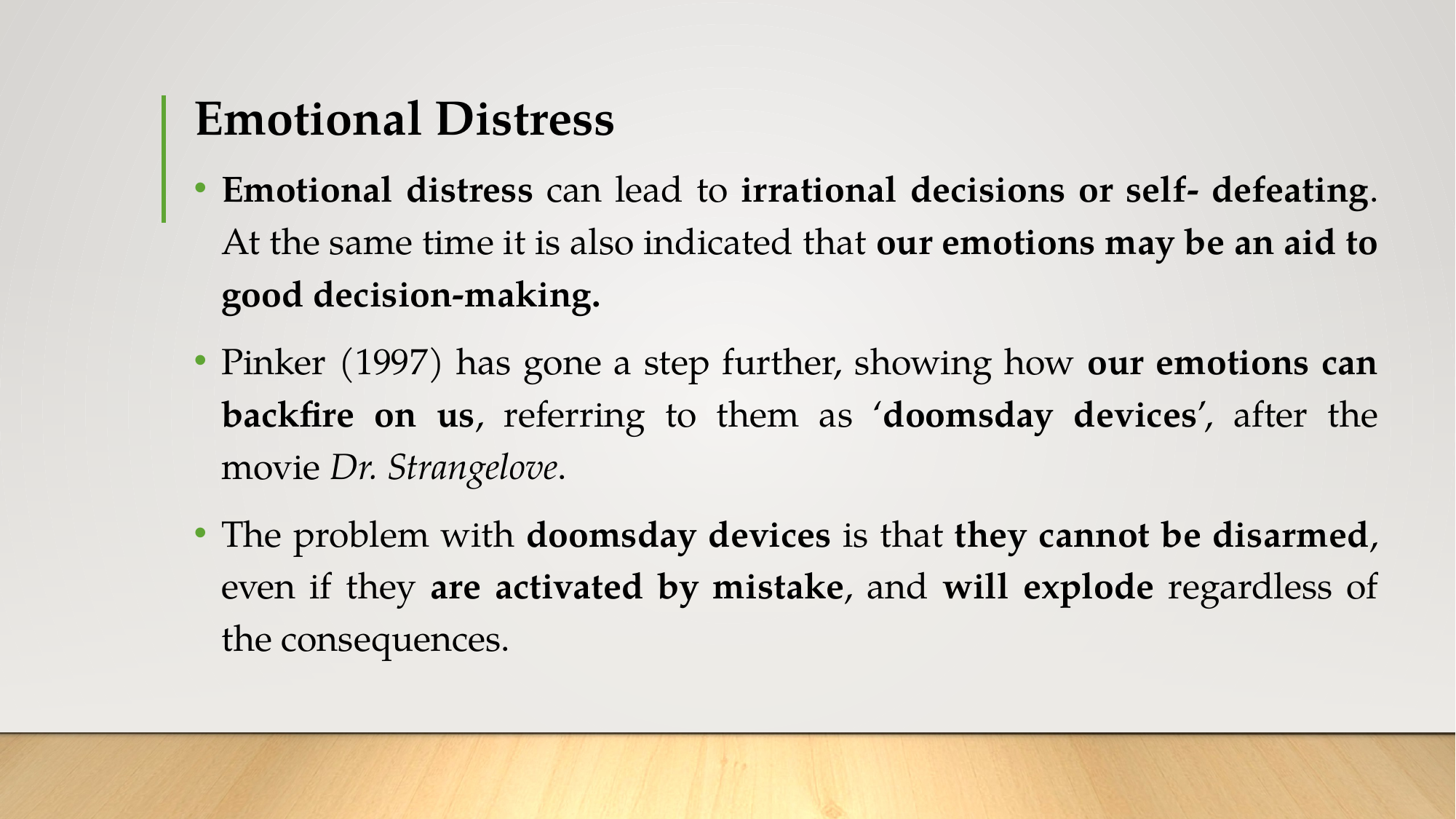

# Emotional Distress
Emotional distress can lead to irrational decisions or self- defeating. At the same time it is also indicated that our emotions may be an aid to good decision-making.
Pinker (1997) has gone a step further, showing how our emotions can backfire on us, referring to them as ‘doomsday devices’, after the movie Dr. Strangelove.
The problem with doomsday devices is that they cannot be disarmed, even if they are activated by mistake, and will explode regardless of the consequences.